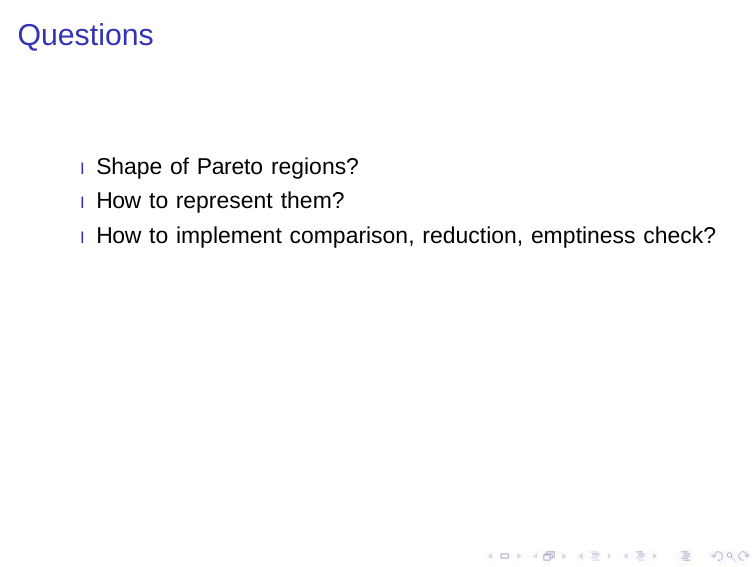

Questions
I Shape of Pareto regions?
I How to represent them?
I How to implement comparison, reduction, emptiness check?